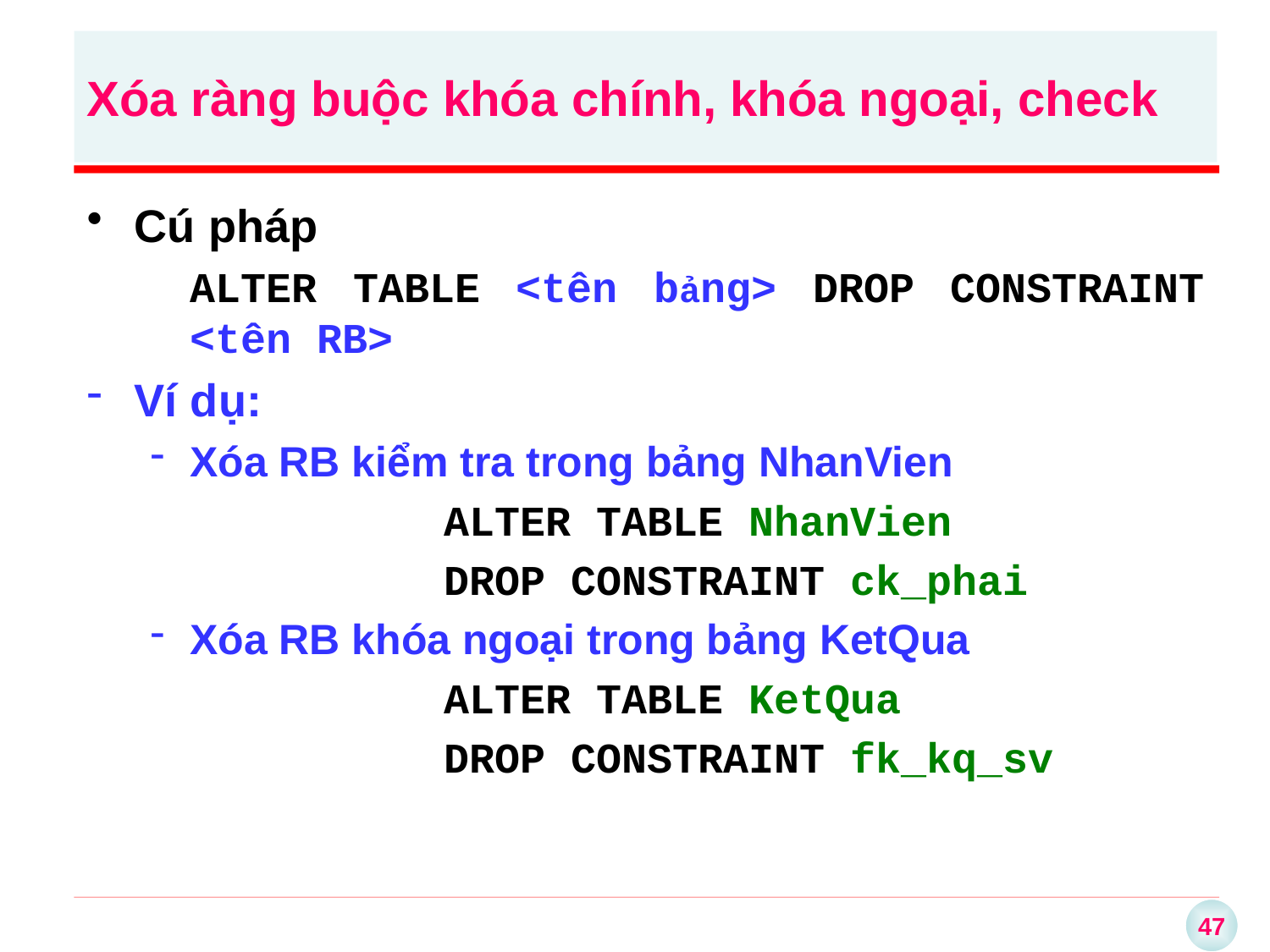

Xóa ràng buộc khóa chính, khóa ngoại, check
Cú pháp
	ALTER TABLE <tên bảng> DROP CONSTRAINT <tên RB>
Ví dụ:
Xóa RB kiểm tra trong bảng NhanVien
			ALTER TABLE NhanVien
			DROP CONSTRAINT ck_phai
Xóa RB khóa ngoại trong bảng KetQua
			ALTER TABLE KetQua
			DROP CONSTRAINT fk_kq_sv